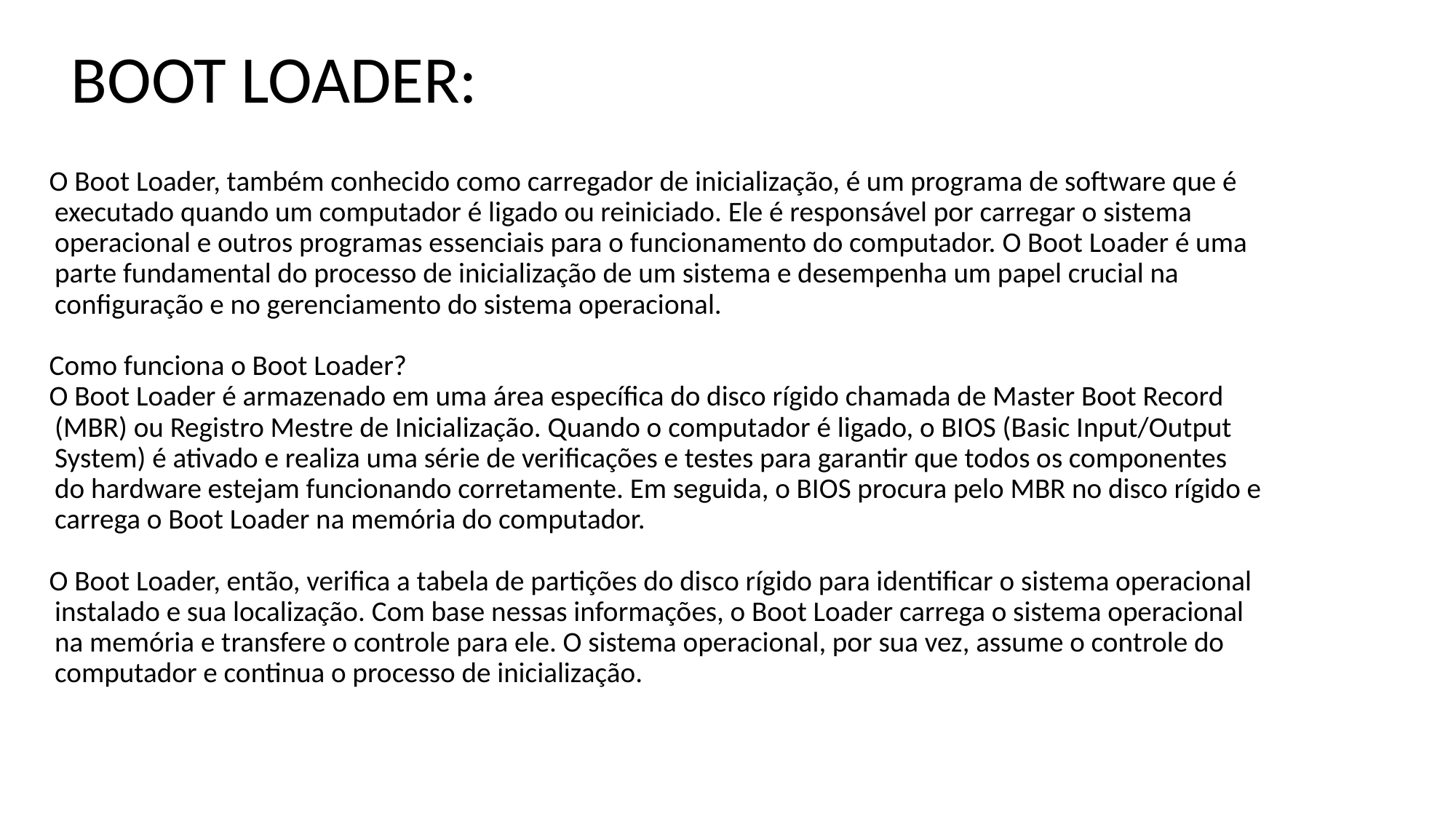

# BOOT LOADER:
O Boot Loader, também conhecido como carregador de inicialização, é um programa de software que é executado quando um computador é ligado ou reiniciado. Ele é responsável por carregar o sistema operacional e outros programas essenciais para o funcionamento do computador. O Boot Loader é uma parte fundamental do processo de inicialização de um sistema e desempenha um papel crucial na configuração e no gerenciamento do sistema operacional.

Como funciona o Boot Loader?
O Boot Loader é armazenado em uma área específica do disco rígido chamada de Master Boot Record (MBR) ou Registro Mestre de Inicialização. Quando o computador é ligado, o BIOS (Basic Input/Output System) é ativado e realiza uma série de verificações e testes para garantir que todos os componentes do hardware estejam funcionando corretamente. Em seguida, o BIOS procura pelo MBR no disco rígido e carrega o Boot Loader na memória do computador.

O Boot Loader, então, verifica a tabela de partições do disco rígido para identificar o sistema operacional instalado e sua localização. Com base nessas informações, o Boot Loader carrega o sistema operacional na memória e transfere o controle para ele. O sistema operacional, por sua vez, assume o controle do computador e continua o processo de inicialização.